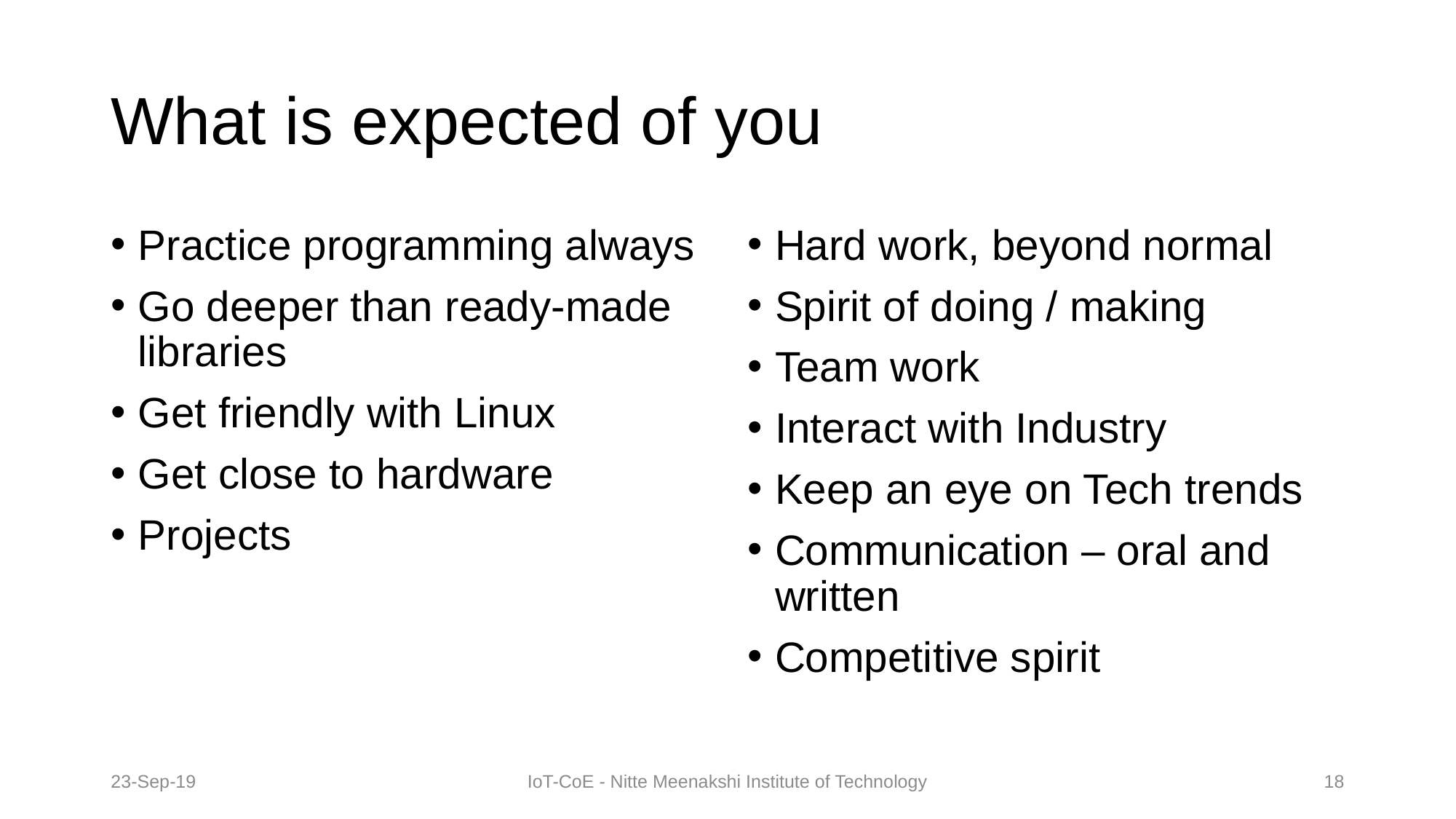

# What is expected of you
Practice programming always
Go deeper than ready-made libraries
Get friendly with Linux
Get close to hardware
Projects

Hard work, beyond normal
Spirit of doing / making
Team work
Interact with Industry
Keep an eye on Tech trends
Communication – oral and written
Competitive spirit
23-Sep-19
IoT-CoE - Nitte Meenakshi Institute of Technology
18